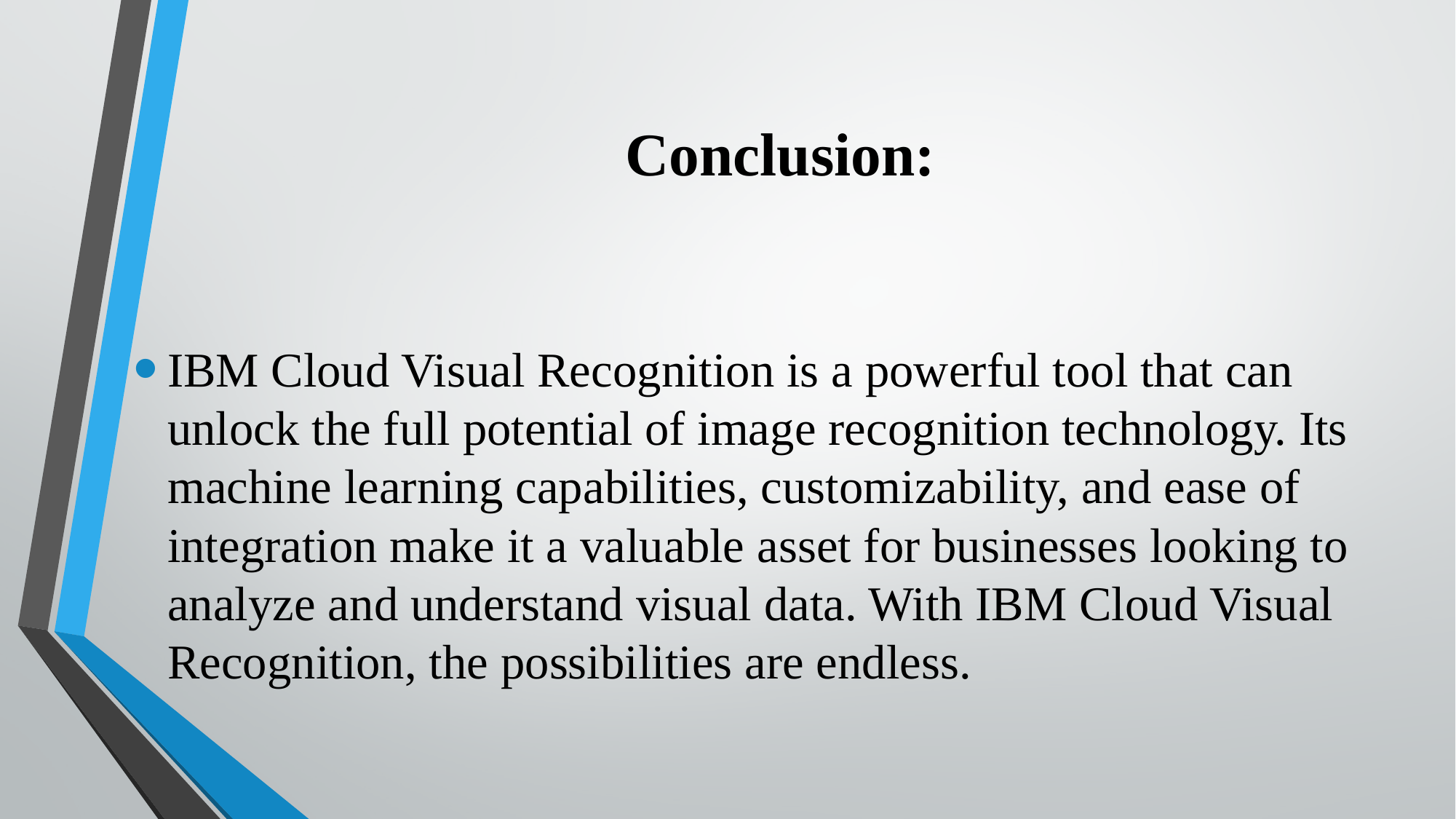

# Conclusion:
IBM Cloud Visual Recognition is a powerful tool that can unlock the full potential of image recognition technology. Its machine learning capabilities, customizability, and ease of integration make it a valuable asset for businesses looking to analyze and understand visual data. With IBM Cloud Visual Recognition, the possibilities are endless.